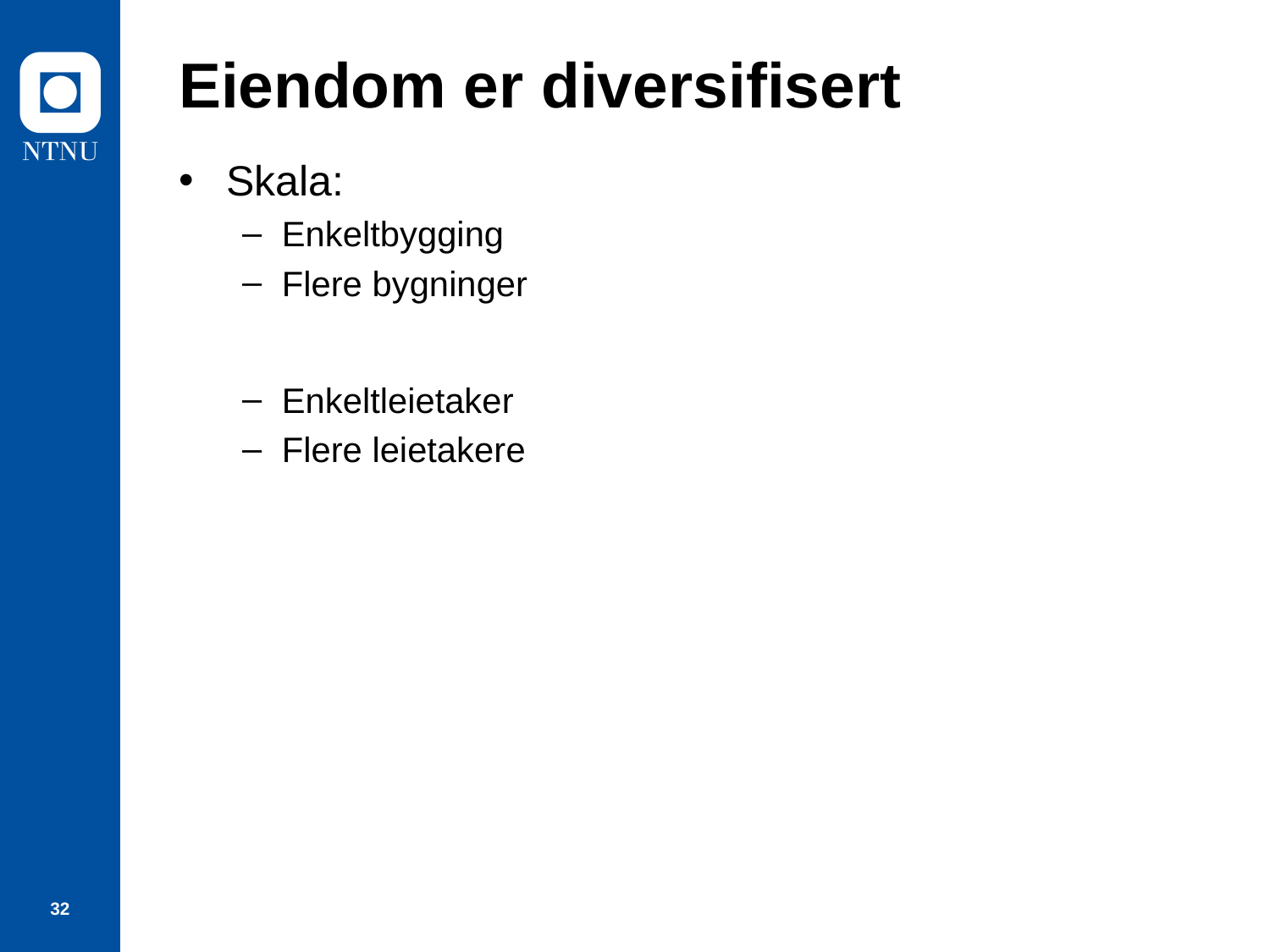

# Eiendom er diversifisert
Skala:
Enkeltbygging
Flere bygninger

Enkeltleietaker
Flere leietakere